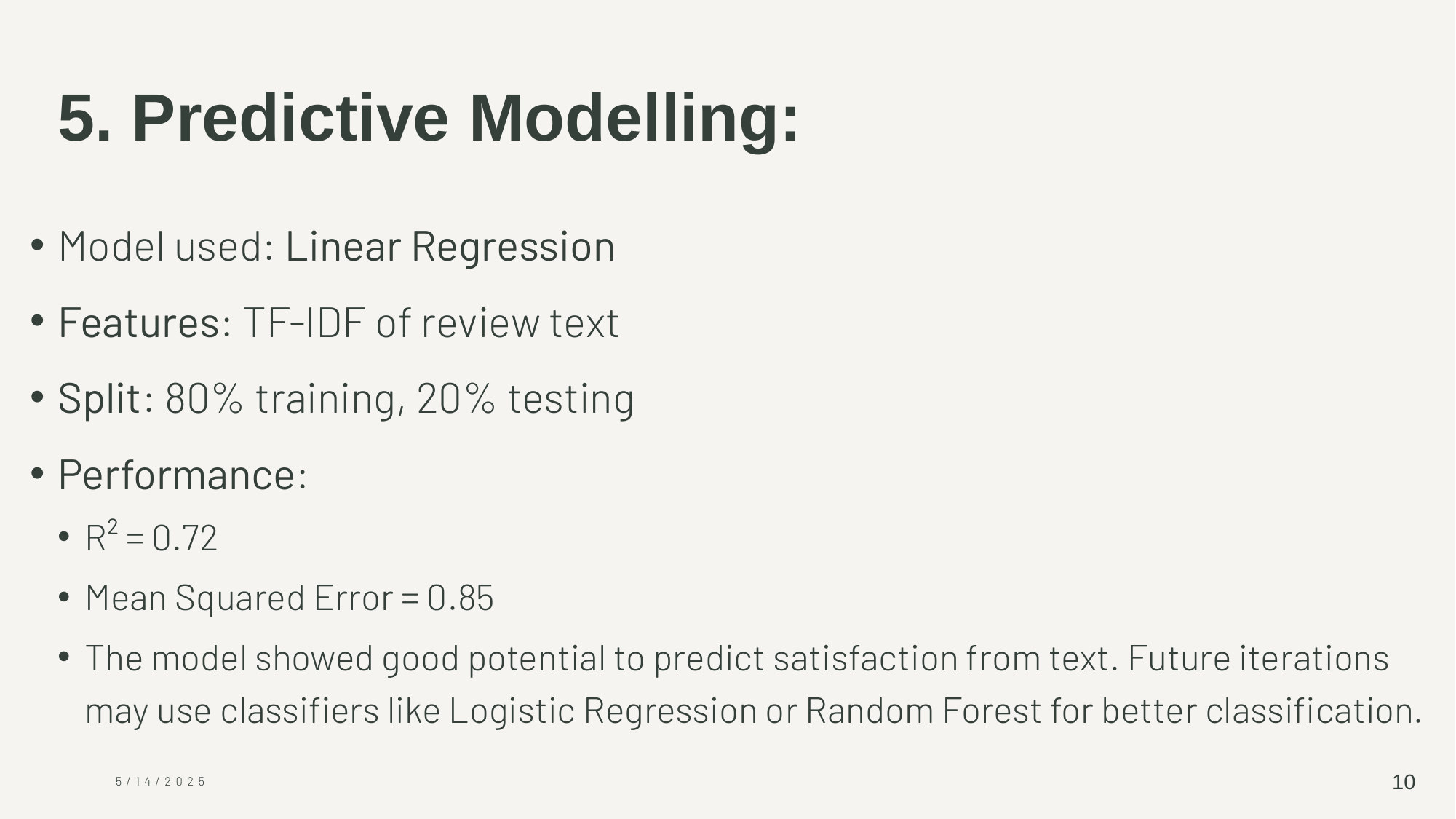

# 5. Predictive Modelling:
Model used: Linear Regression
Features: TF-IDF of review text
Split: 80% training, 20% testing
Performance:
R² = 0.72
Mean Squared Error = 0.85
The model showed good potential to predict satisfaction from text. Future iterations may use classifiers like Logistic Regression or Random Forest for better classification.

5/14/2025

10